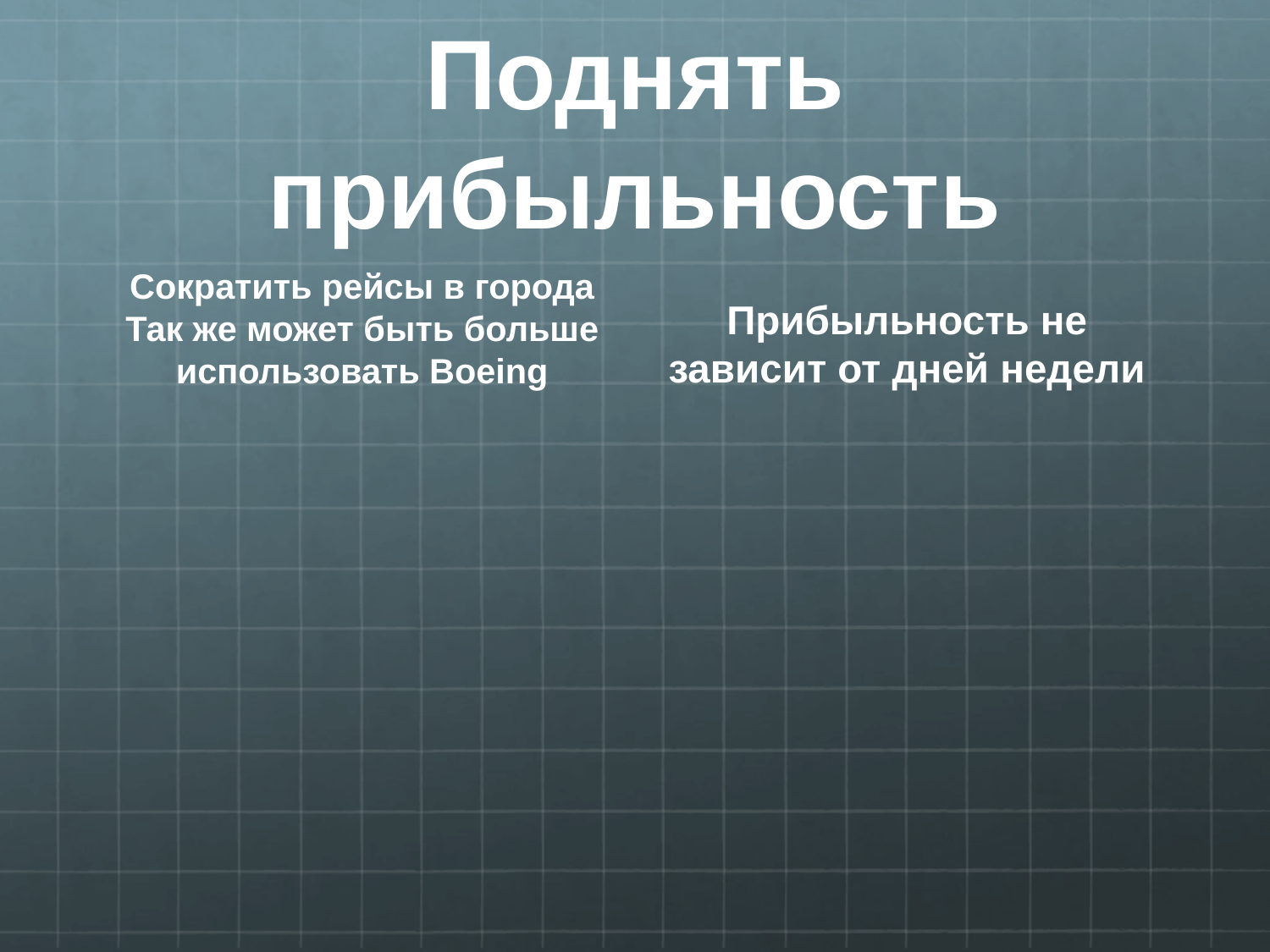

# Поднять прибыльность
Прибыльность не зависит от дней недели
Сократить рейсы в города
Так же может быть больше использовать Boeing